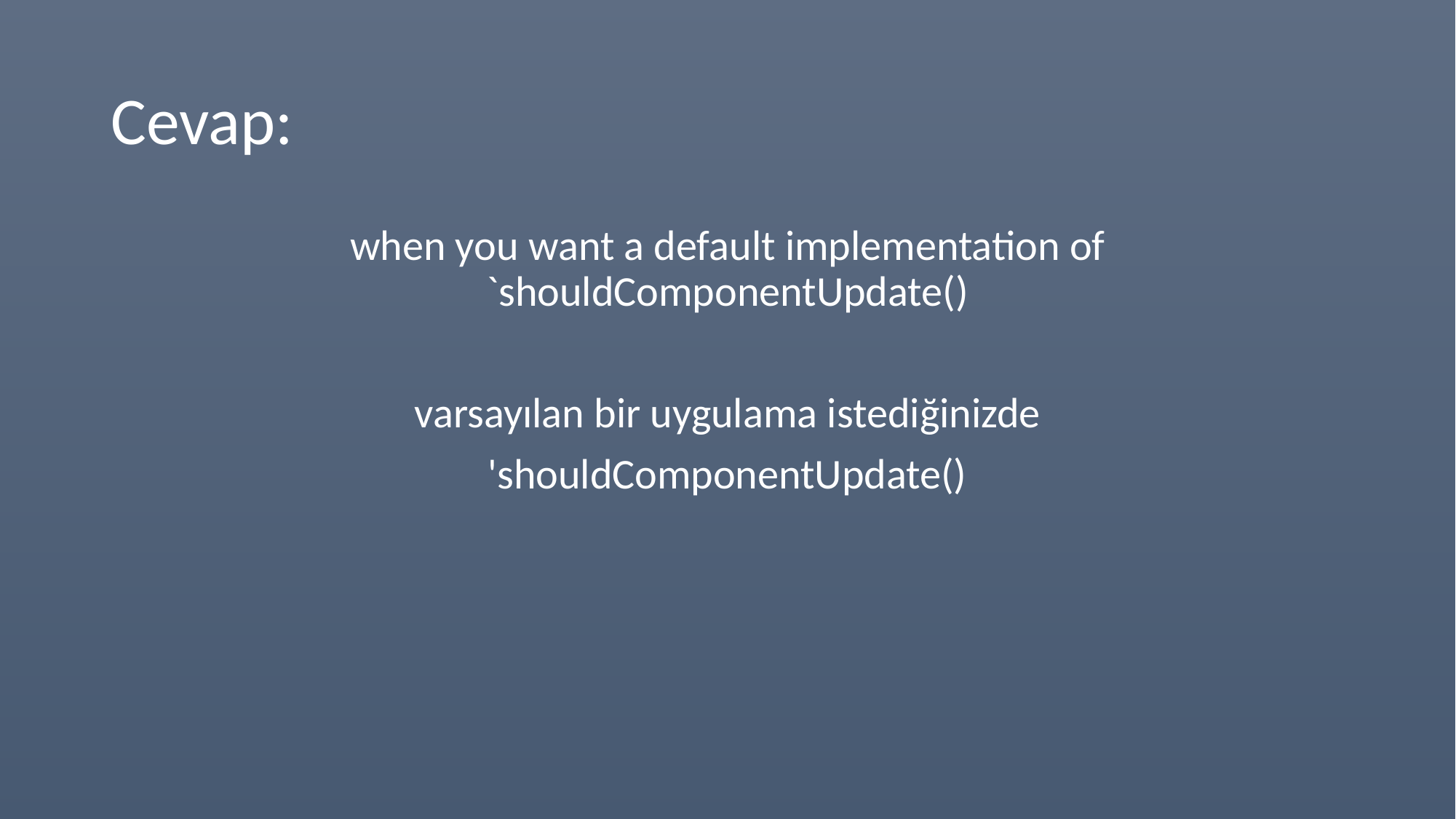

# Cevap:
when you want a default implementation of `shouldComponentUpdate()

varsayılan bir uygulama istediğinizde
'shouldComponentUpdate()